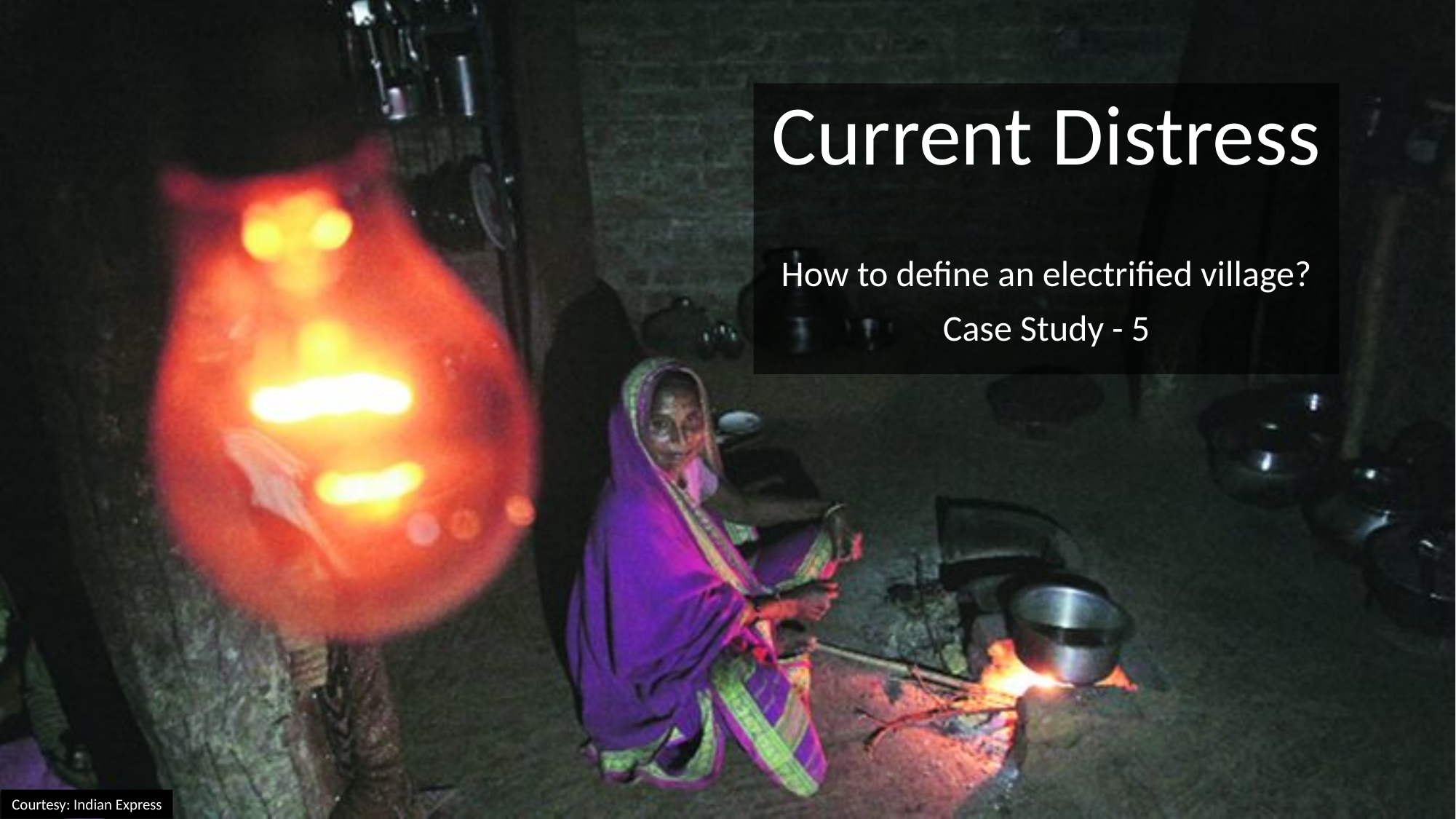

# Current Distress
How to define an electrified village?
Case Study - 5
Courtesy: Indian Express